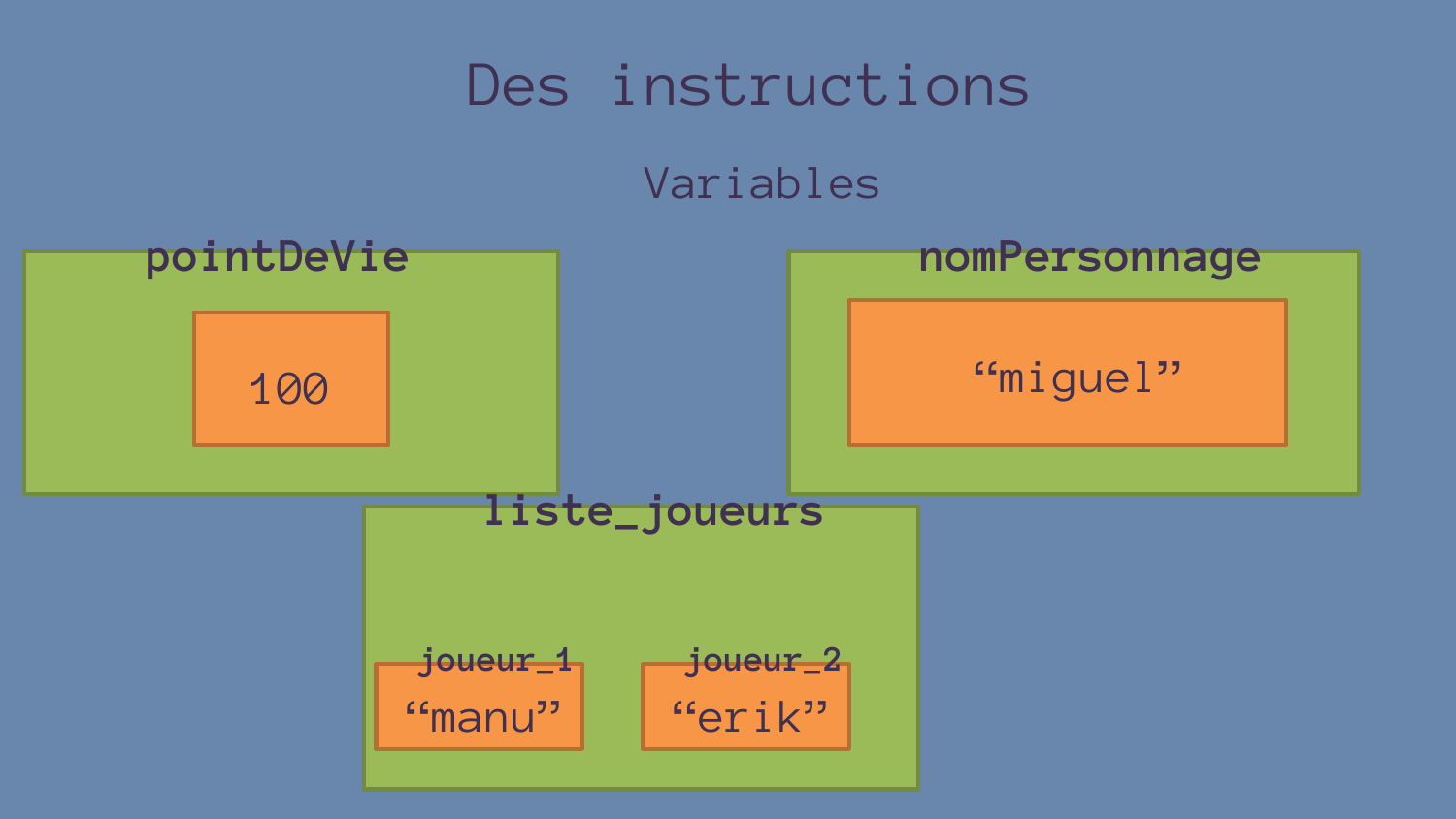

Des instructions
Variables
pointDeVie
nomPersonnage

“miguel”
100
liste_joueurs

joueur_1
joueur_2

“manu”
“erik”